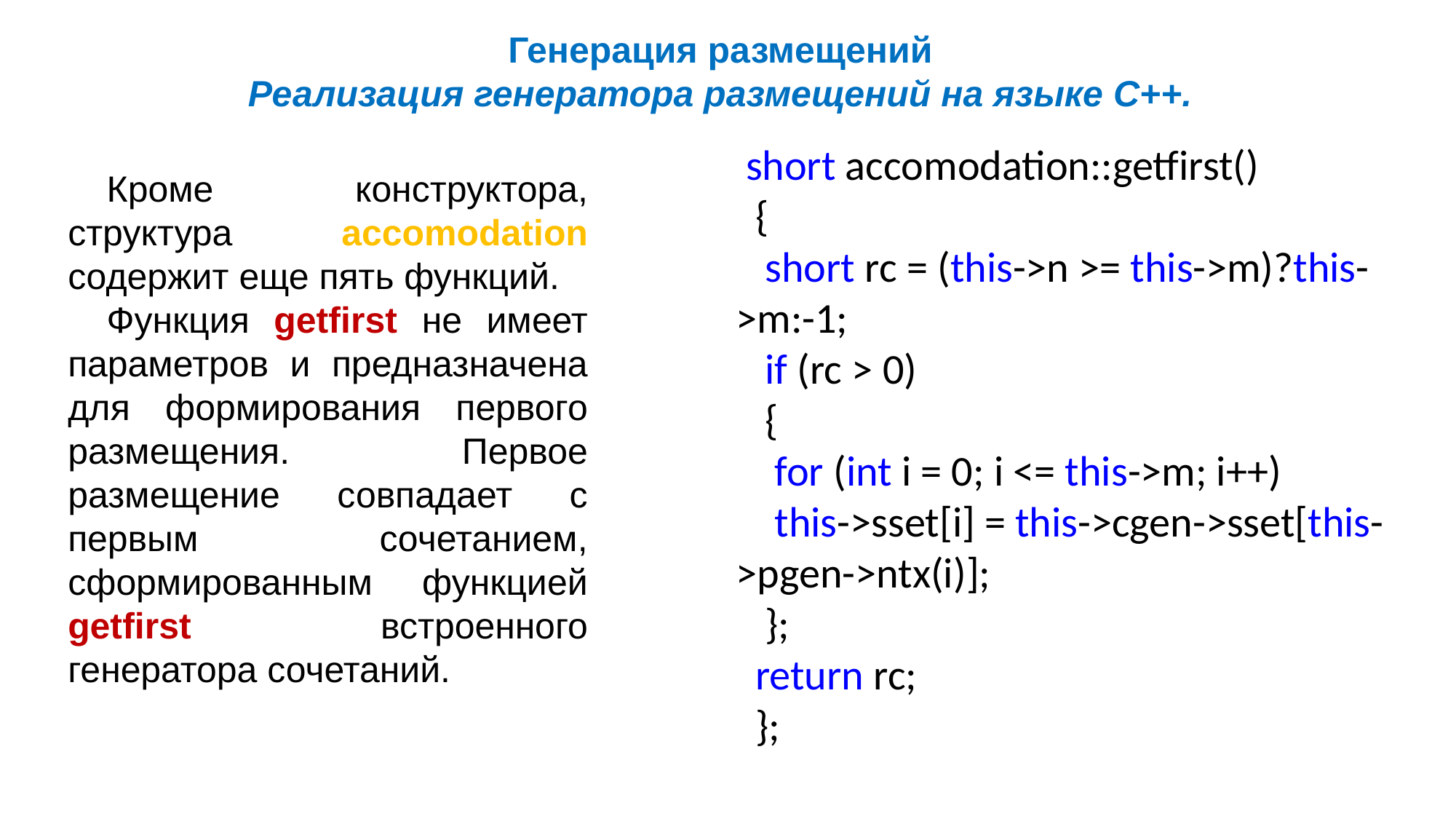

Генерация размещений
Реализация генератора размещений на языке С++.
 short accomodation::getfirst()
  {
   short rc = (this->n >= this->m)?this->m:-1;
   if (rc > 0)
   {
    for (int i = 0; i <= this->m; i++)
    this->sset[i] = this->cgen->sset[this->pgen->ntx(i)];
   };
  return rc;
  };
Кроме конструктора, структура accomodation содержит еще пять функций.
Функция getfirst не имеет параметров и предназначена для формирования первого размещения. Первое размещение совпадает с первым сочетанием, сформированным функцией getfirst встроенного генератора сочетаний.